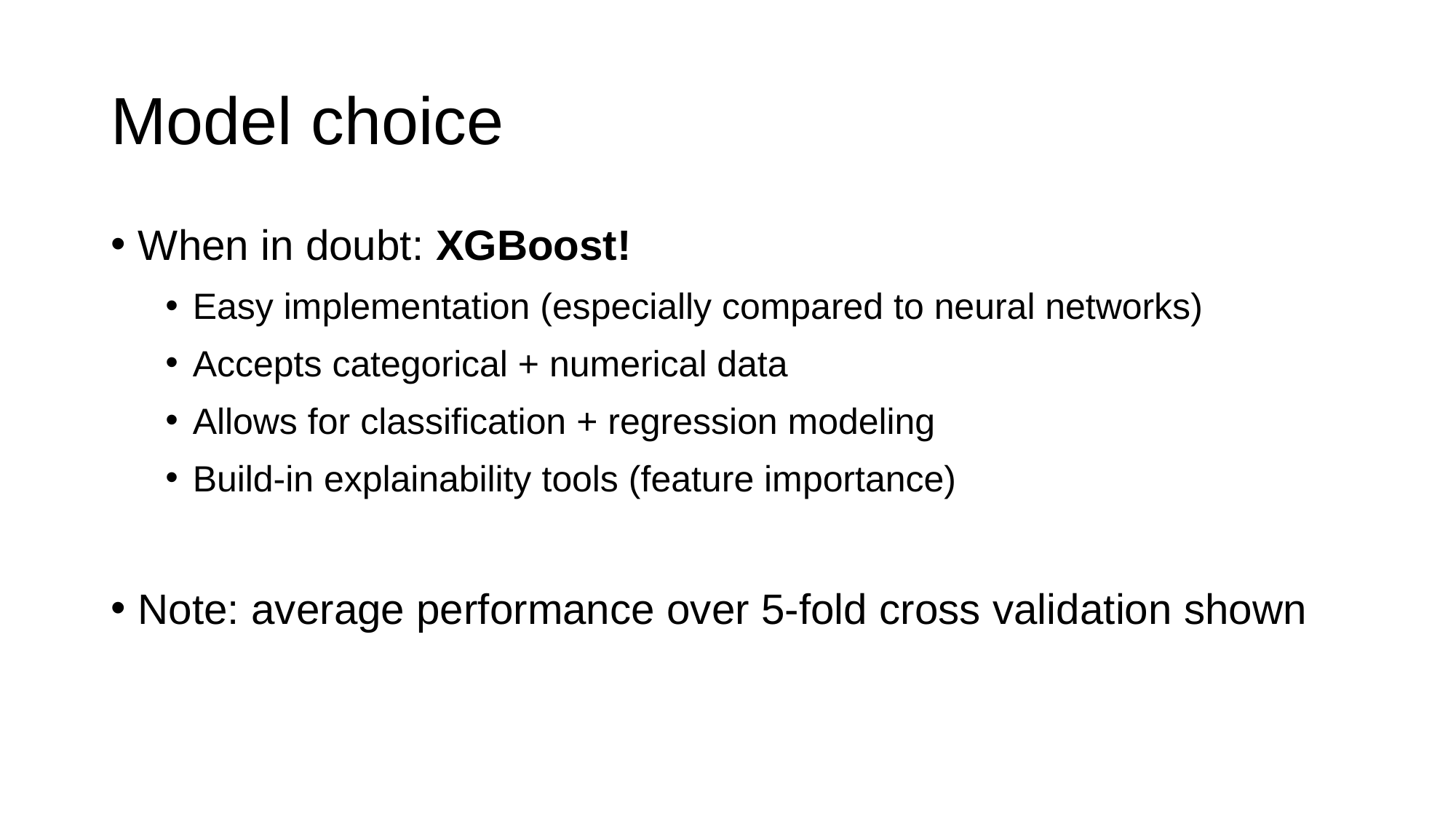

# Model choice
When in doubt: XGBoost!
Easy implementation (especially compared to neural networks)
Accepts categorical + numerical data
Allows for classification + regression modeling
Build-in explainability tools (feature importance)

Note: average performance over 5-fold cross validation shown